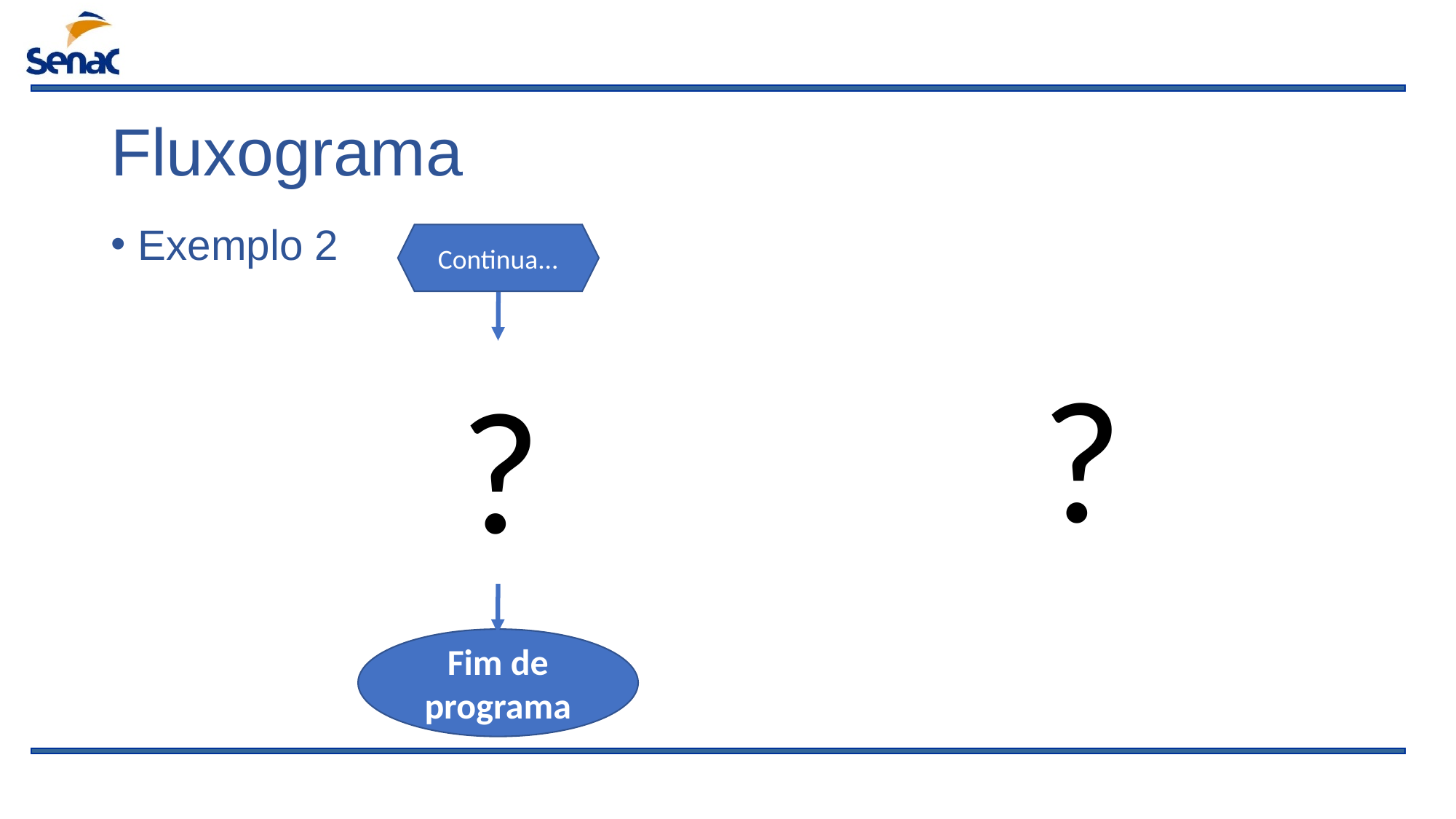

# Fluxograma
Exemplo 2
Continua...
?
?
Fim de programa